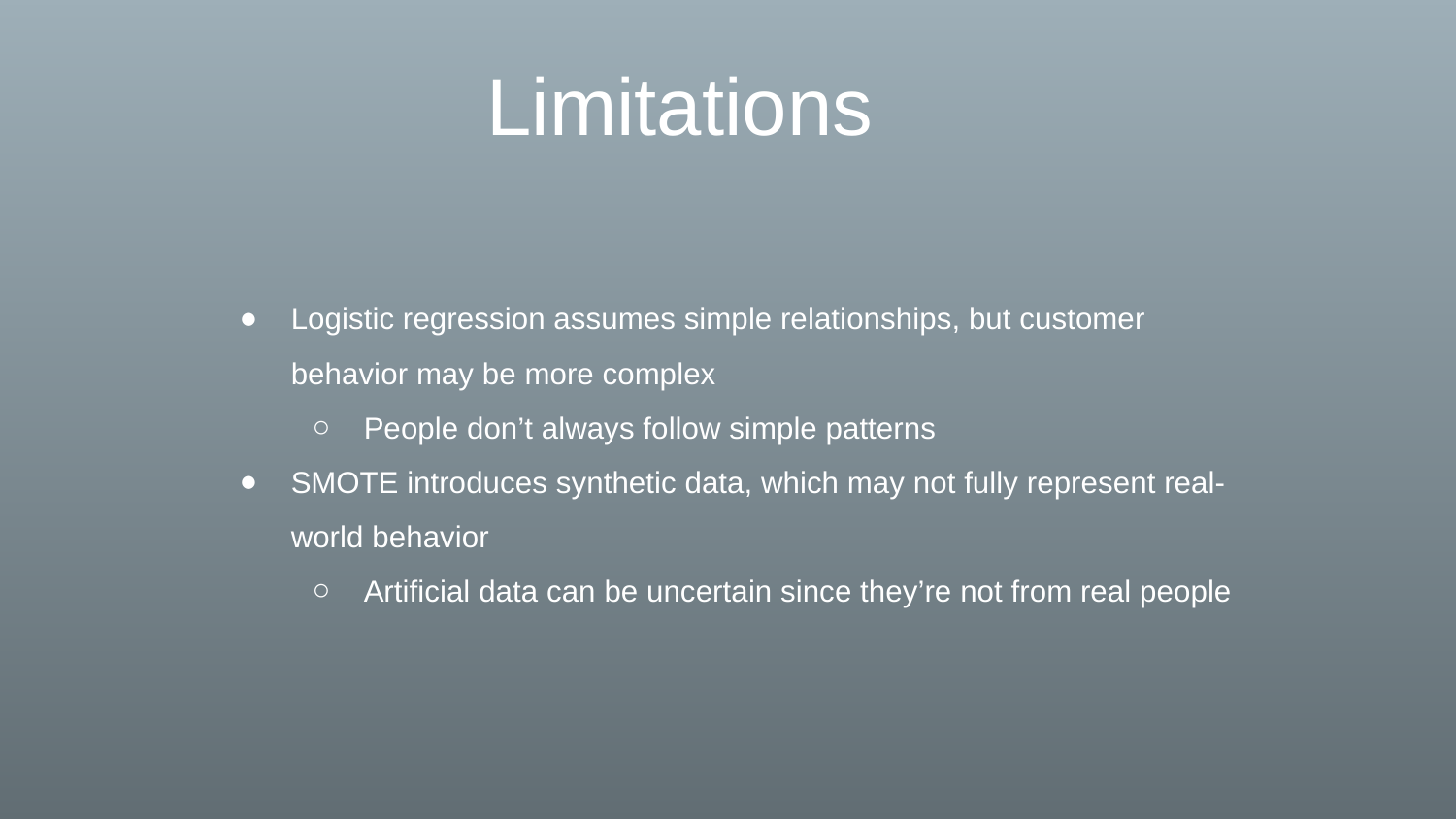

Limitations

Logistic regression assumes simple relationships, but customer behavior may be more complex
People don’t always follow simple patterns
SMOTE introduces synthetic data, which may not fully represent real-world behavior
Artificial data can be uncertain since they’re not from real people